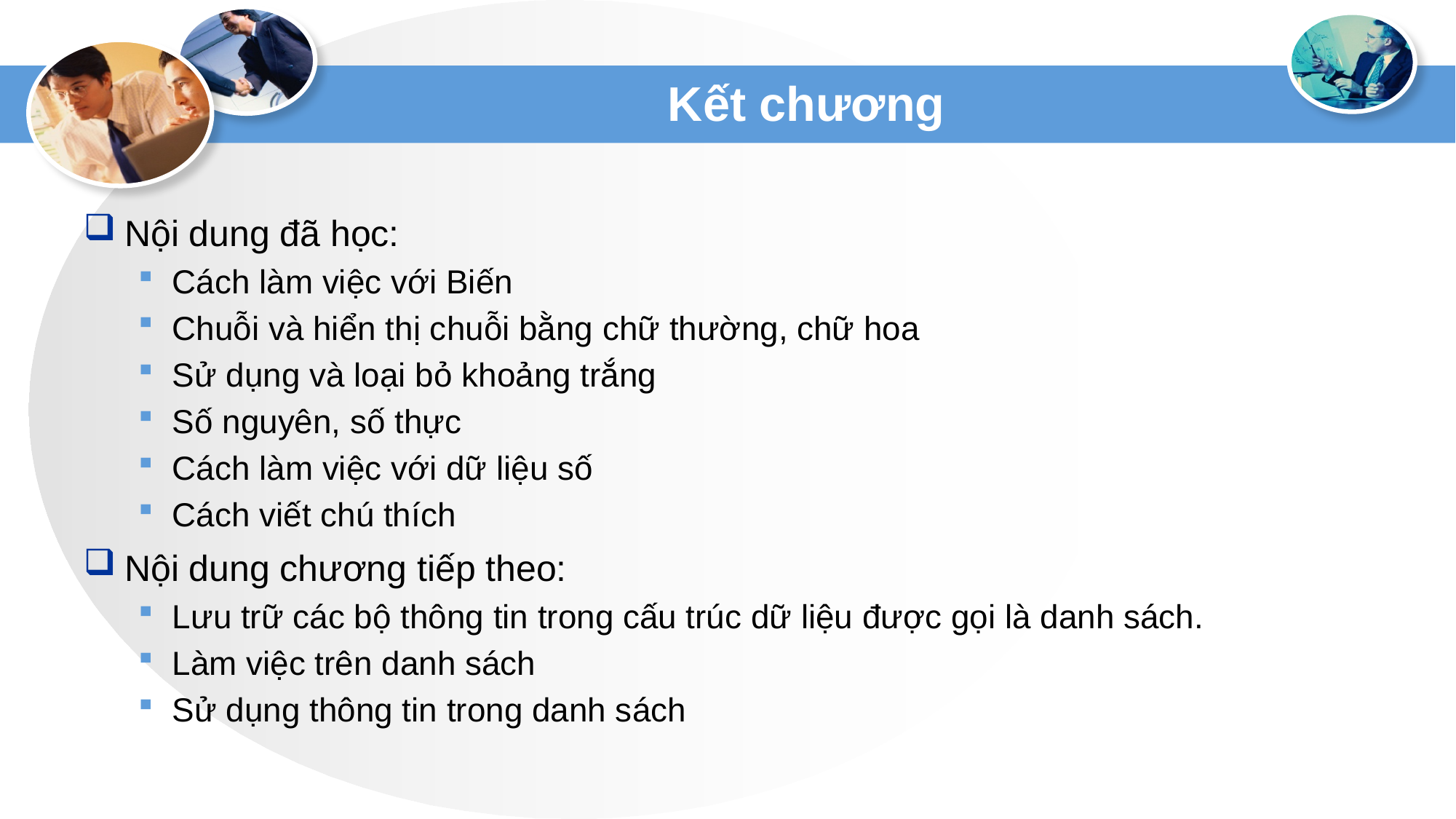

# Kết chương
Nội dung đã học:
Cách làm việc với Biến
Chuỗi và hiển thị chuỗi bằng chữ thường, chữ hoa
Sử dụng và loại bỏ khoảng trắng
Số nguyên, số thực
Cách làm việc với dữ liệu số
Cách viết chú thích
Nội dung chương tiếp theo:
Lưu trữ các bộ thông tin trong cấu trúc dữ liệu được gọi là danh sách.
Làm việc trên danh sách
Sử dụng thông tin trong danh sách